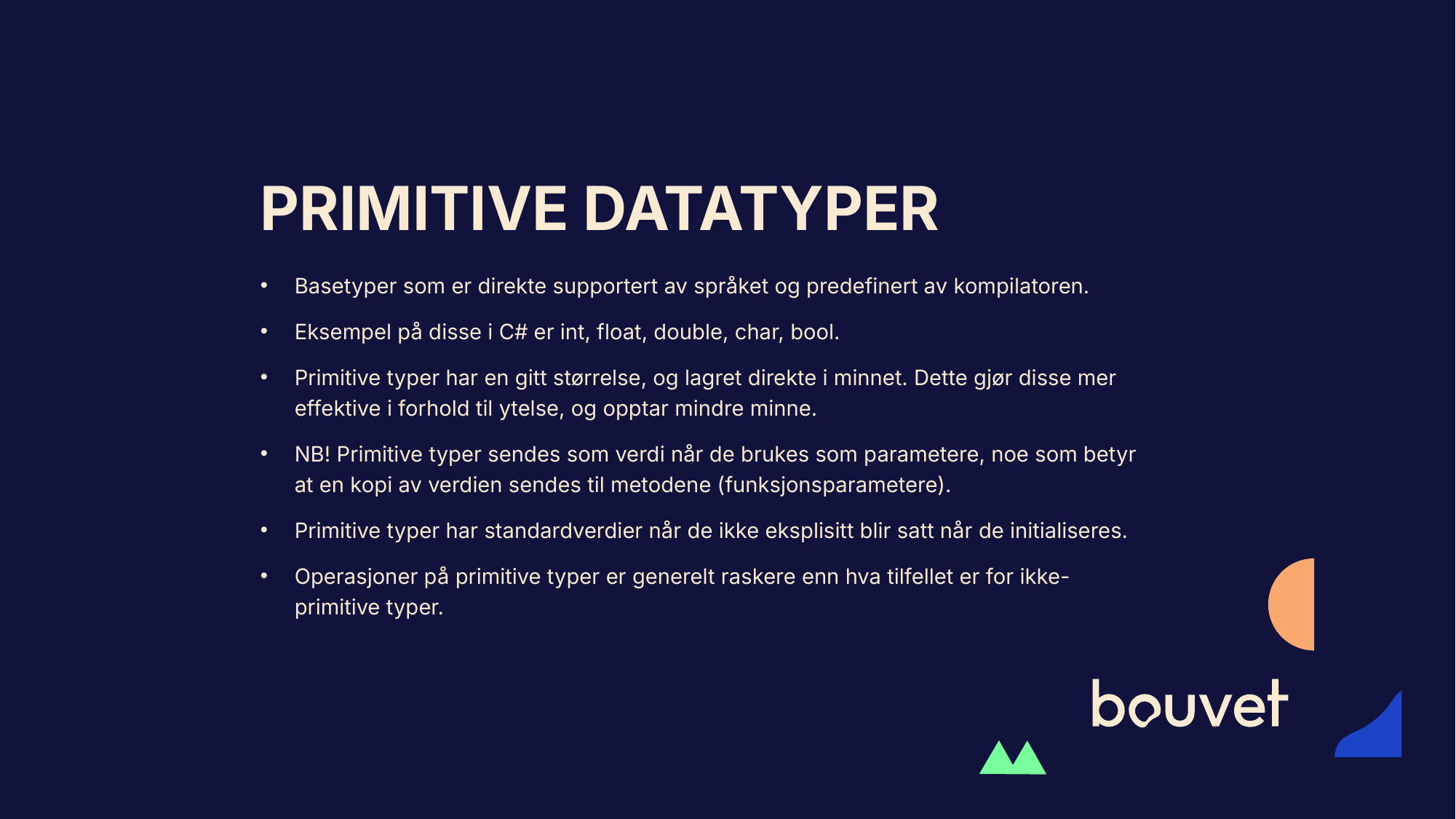

# Primitive Datatyper
Basetyper som er direkte supportert av språket og predefinert av kompilatoren.
Eksempel på disse i C# er int, float, double, char, bool.
Primitive typer har en gitt størrelse, og lagret direkte i minnet. Dette gjør disse mer effektive i forhold til ytelse, og opptar mindre minne.
NB! Primitive typer sendes som verdi når de brukes som parametere, noe som betyr at en kopi av verdien sendes til metodene (funksjonsparametere).
Primitive typer har standardverdier når de ikke eksplisitt blir satt når de initialiseres.
Operasjoner på primitive typer er generelt raskere enn hva tilfellet er for ikke-primitive typer.